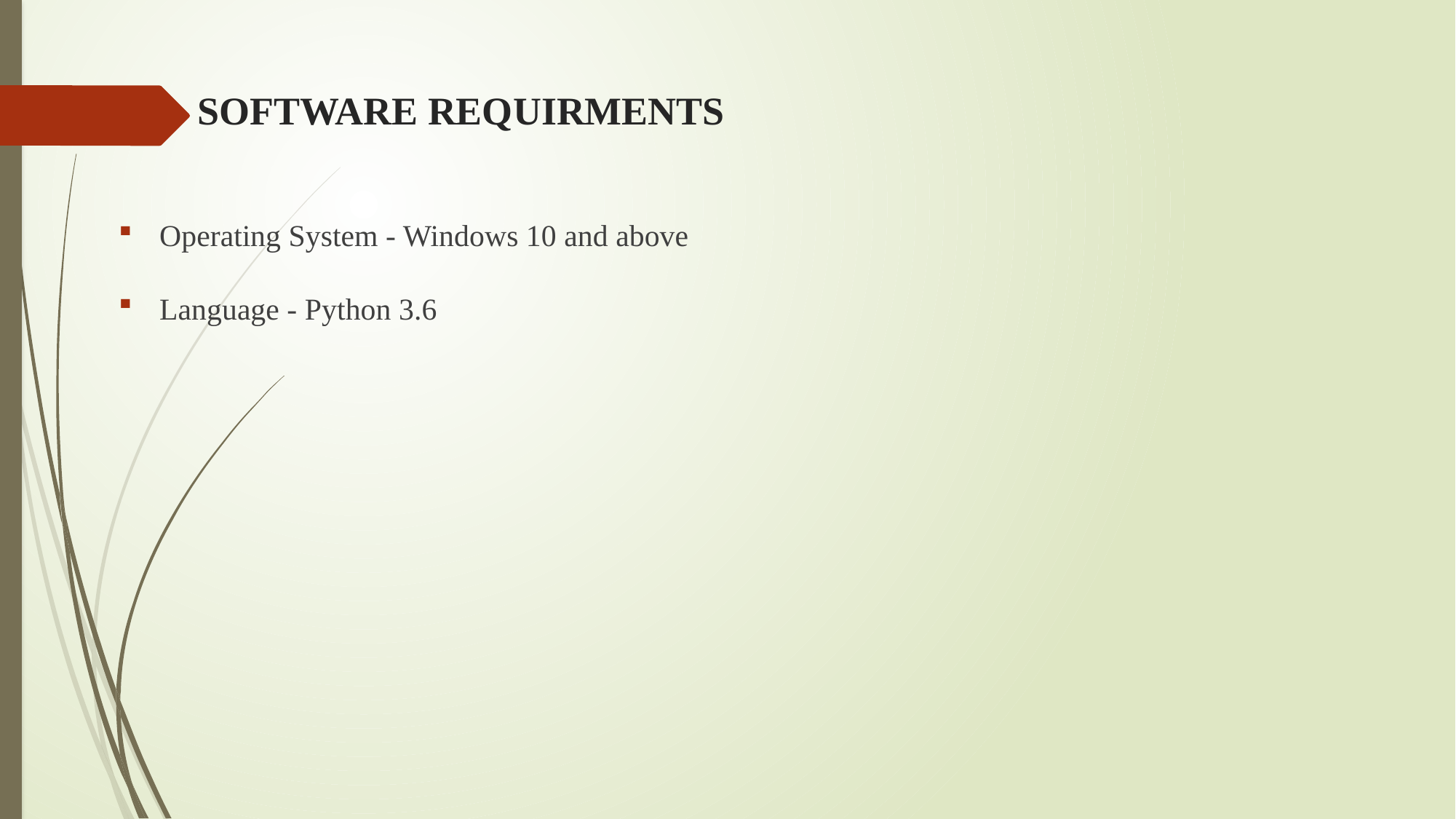

# SOFTWARE REQUIRMENTS
Operating System - Windows 10 and above
Language - Python 3.6